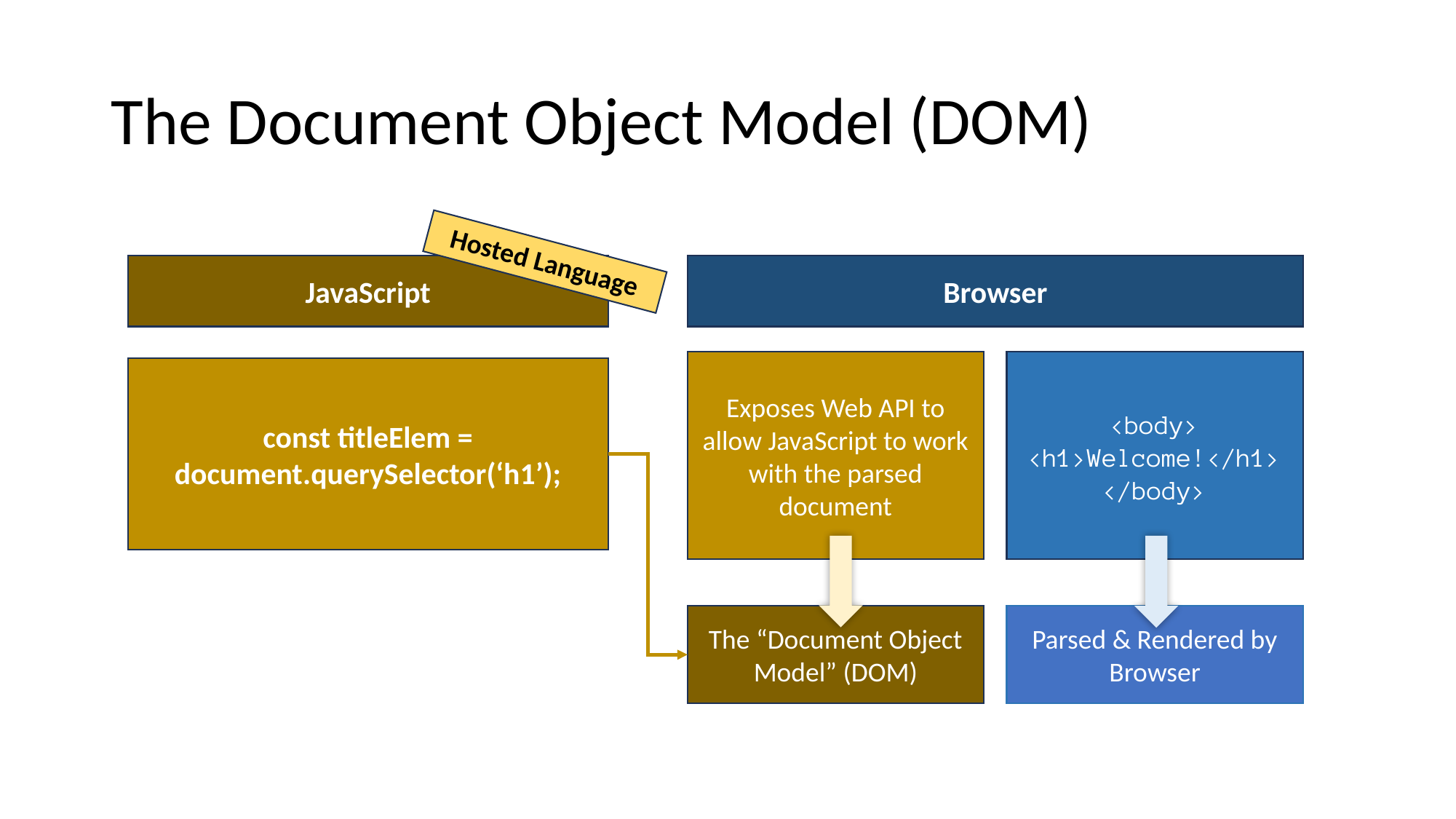

# The Document Object Model (DOM)
Hosted Language
JavaScript
Browser
Exposes Web API to allow JavaScript to work with the parsed document
<body>
<h1>Welcome!</h1>
</body>
const titleElem = document.querySelector(‘h1’);

The “Document Object Model” (DOM)
Parsed & Rendered by Browser